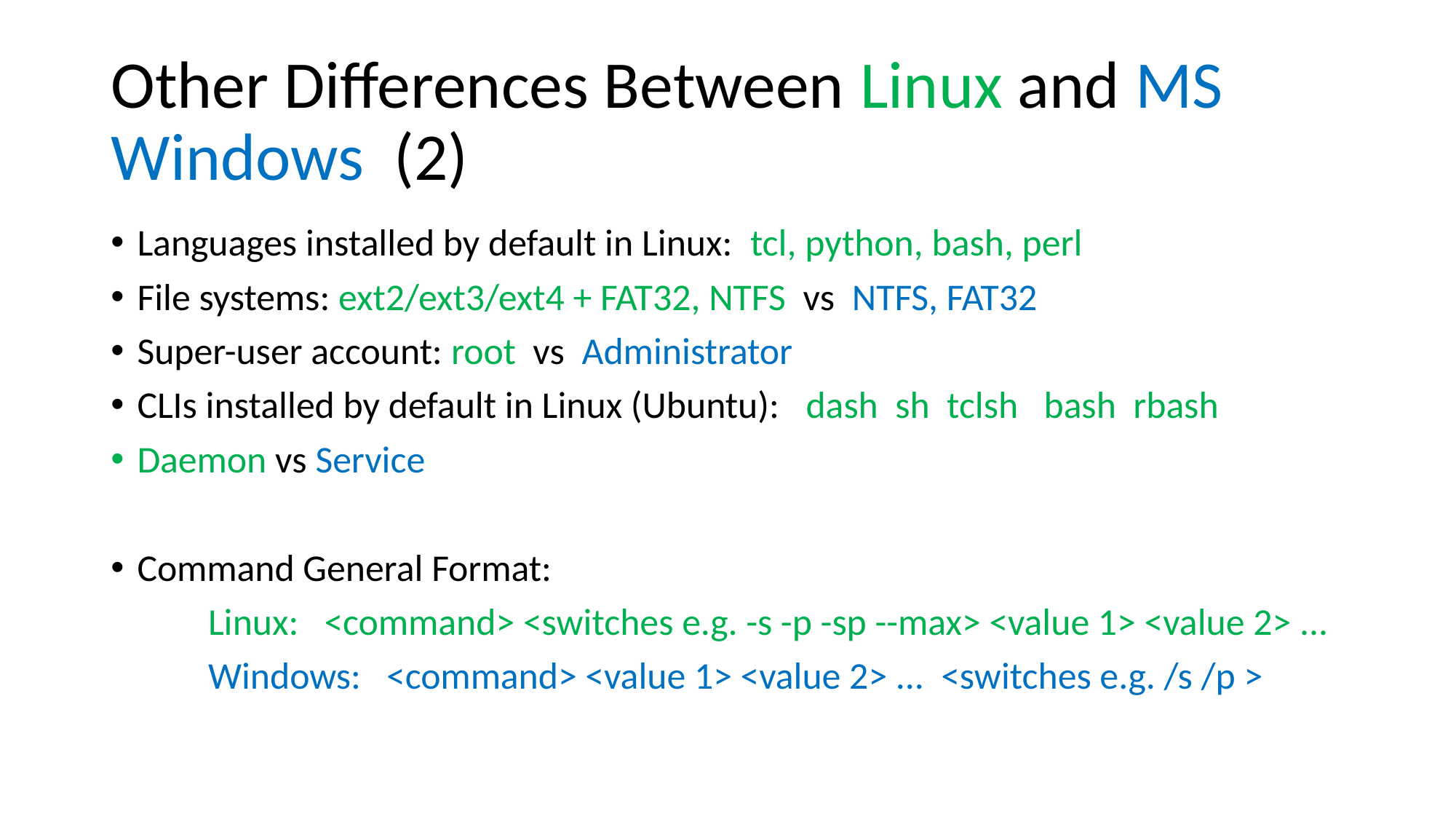

# Other Differences Between Linux and MS Windows  (2)
Languages installed by default in Linux:  tcl, python, bash, perl
File systems: ext2/ext3/ext4 + FAT32, NTFS  vs  NTFS, FAT32
Super-user account: root  vs  Administrator
CLIs installed by default in Linux (Ubuntu):   dash  sh  tclsh   bash  rbash
Daemon vs Service

Command General Format:
	Linux:   <command> <switches e.g. -s -p -sp --max> <value 1> <value 2> ...
	Windows:   <command> <value 1> <value 2> ...  <switches e.g. /s /p >